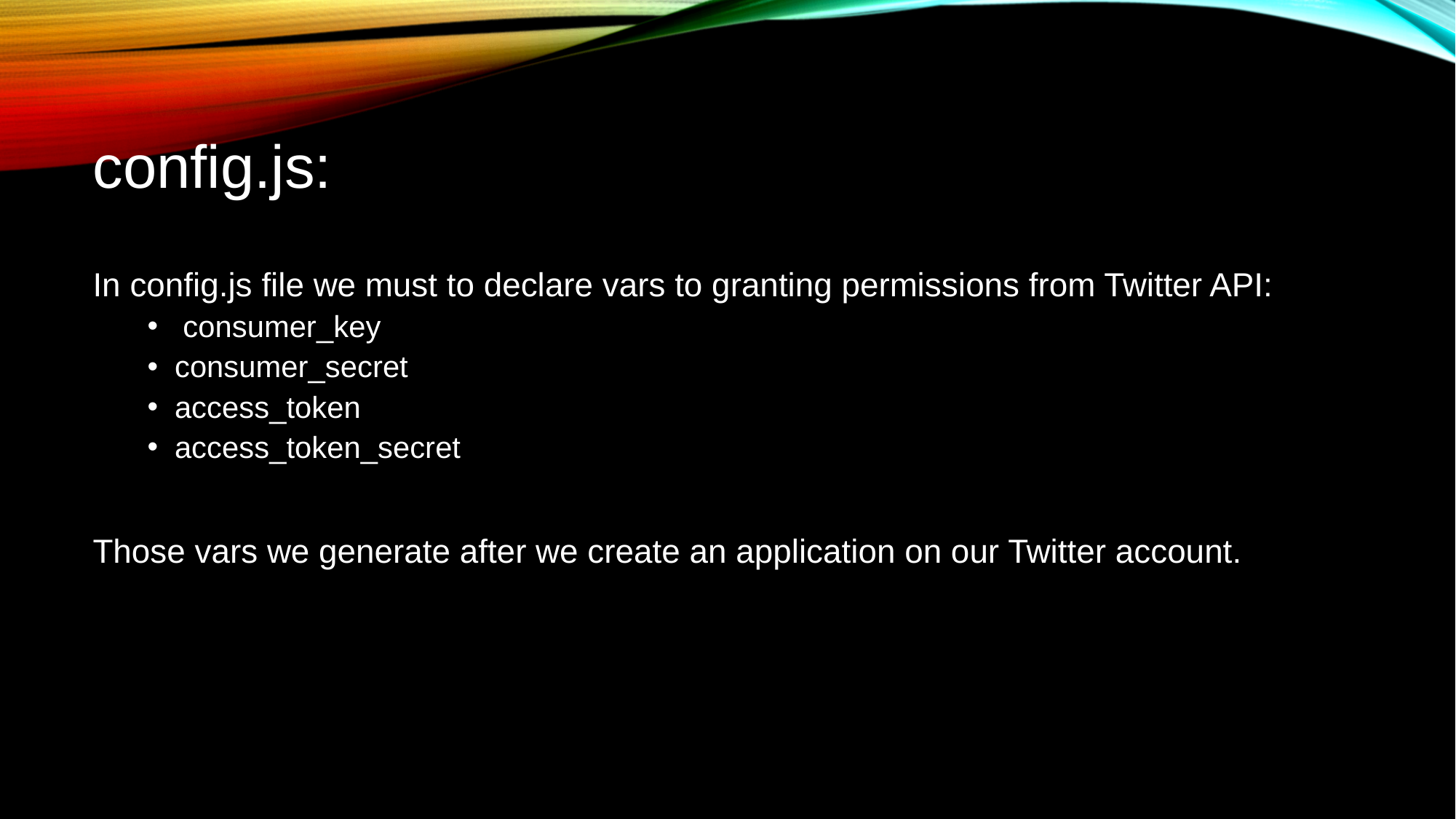

# config.js:
In config.js file we must to declare vars to granting permissions from Twitter API:
 consumer_key
consumer_secret
access_token
access_token_secret

Those vars we generate after we create an application on our Twitter account.